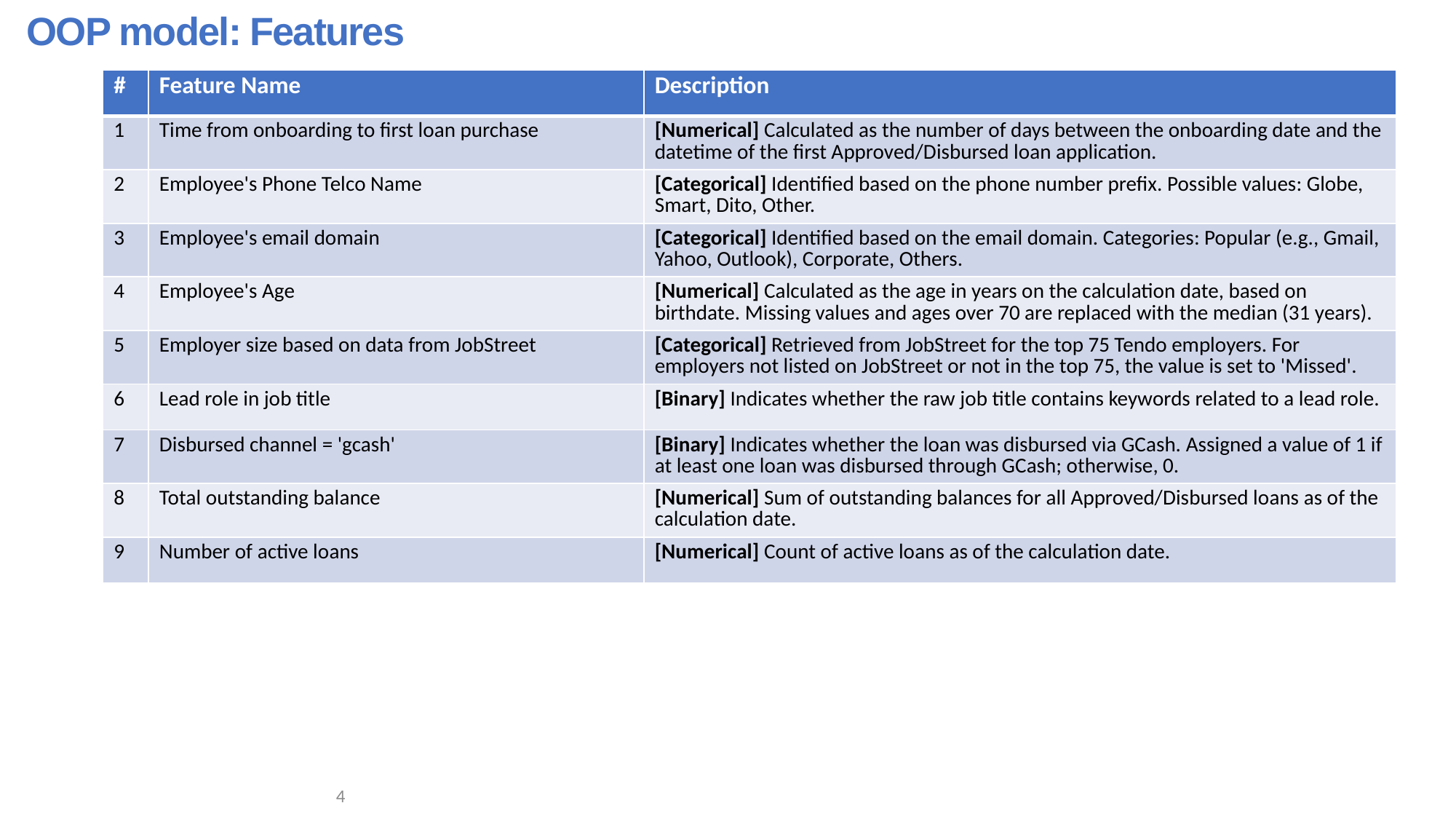

OOP model: Features
| # | Feature Name | Description |
| --- | --- | --- |
| 1 | Time from onboarding to first loan purchase | [Numerical] Calculated as the number of days between the onboarding date and the datetime of the first Approved/Disbursed loan application. |
| 2 | Employee's Phone Telco Name | [Categorical] Identified based on the phone number prefix. Possible values: Globe, Smart, Dito, Other. |
| 3 | Employee's email domain | [Categorical] Identified based on the email domain. Categories: Popular (e.g., Gmail, Yahoo, Outlook), Corporate, Others. |
| 4 | Employee's Age | [Numerical] Calculated as the age in years on the calculation date, based on birthdate. Missing values and ages over 70 are replaced with the median (31 years). |
| 5 | Employer size based on data from JobStreet | [Categorical] Retrieved from JobStreet for the top 75 Tendo employers. For employers not listed on JobStreet or not in the top 75, the value is set to 'Missed'. |
| 6 | Lead role in job title | [Binary] Indicates whether the raw job title contains keywords related to a lead role. |
| 7 | Disbursed channel = 'gcash' | [Binary] Indicates whether the loan was disbursed via GCash. Assigned a value of 1 if at least one loan was disbursed through GCash; otherwise, 0. |
| 8 | Total outstanding balance | [Numerical] Sum of outstanding balances for all Approved/Disbursed loans as of the calculation date. |
| 9 | Number of active loans | [Numerical] Count of active loans as of the calculation date. |
4